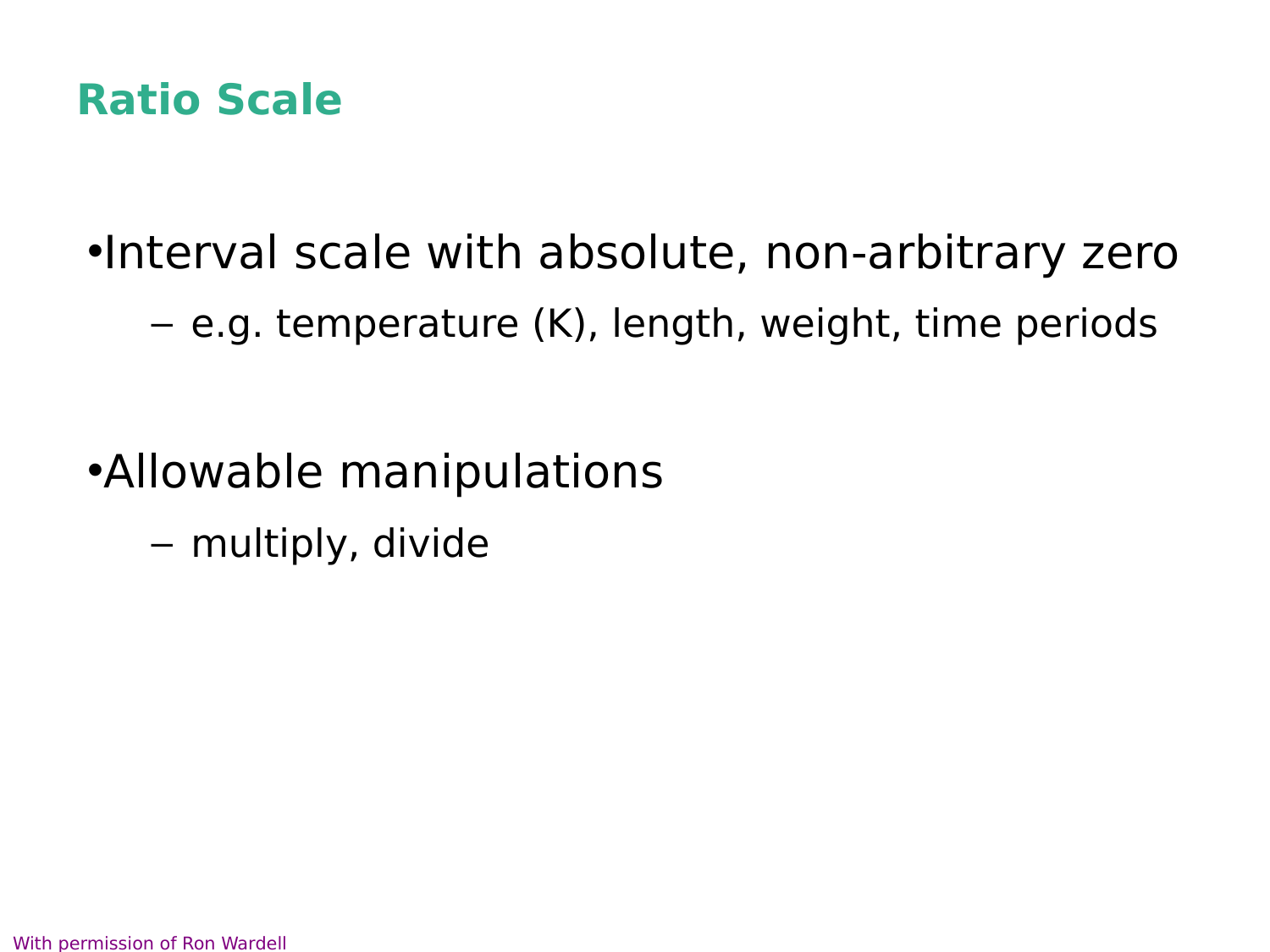

# Ratio Scale
Interval scale with absolute, non-arbitrary zero
e.g. temperature (K), length, weight, time periods

Allowable manipulations
multiply, divide

With permission of Ron Wardell